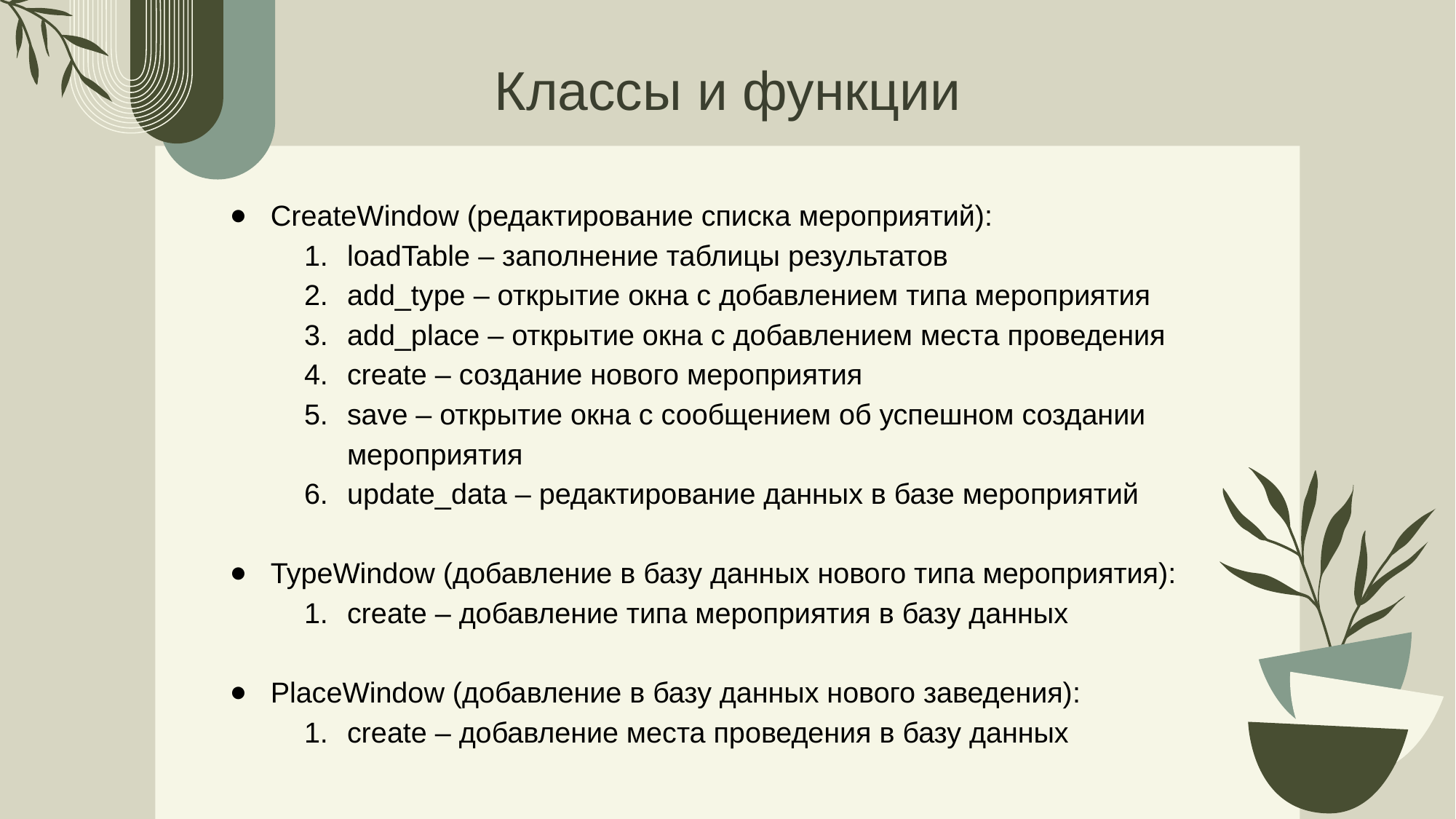

# Классы и функции
CreateWindow (редактирование списка мероприятий):
loadTable – заполнение таблицы результатов
add_type – открытие окна с добавлением типа мероприятия
add_place – открытие окна с добавлением места проведения
create – создание нового мероприятия
save – открытие окна с сообщением об успешном создании мероприятия
update_data – редактирование данных в базе мероприятий

TypeWindow (добавление в базу данных нового типа мероприятия):
create – добавление типа мероприятия в базу данных

PlaceWindow (добавление в базу данных нового заведения):
create – добавление места проведения в базу данных